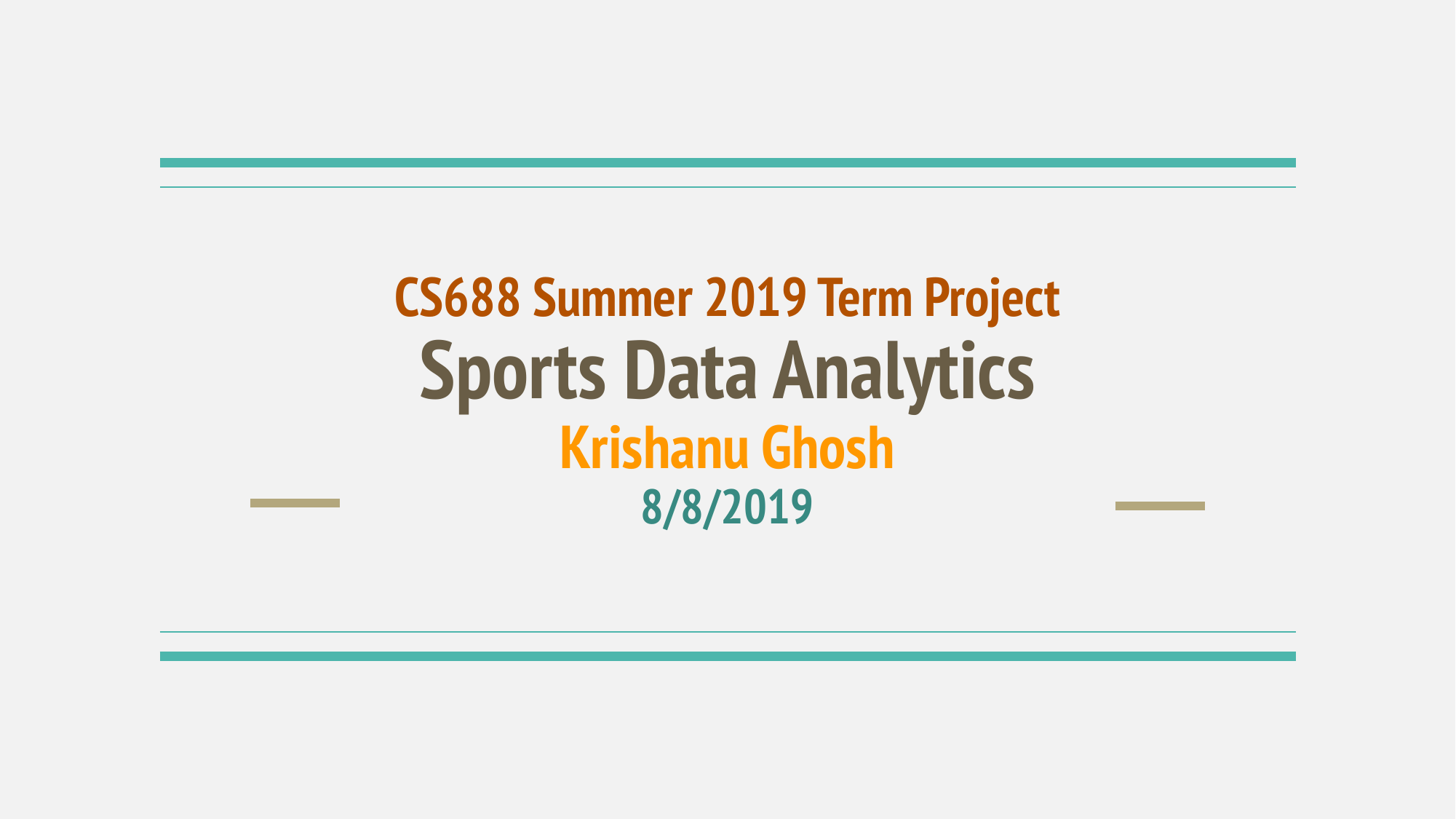

# CS688 Summer 2019 Term Project Sports Data Analytics
Krishanu Ghosh
8/8/2019